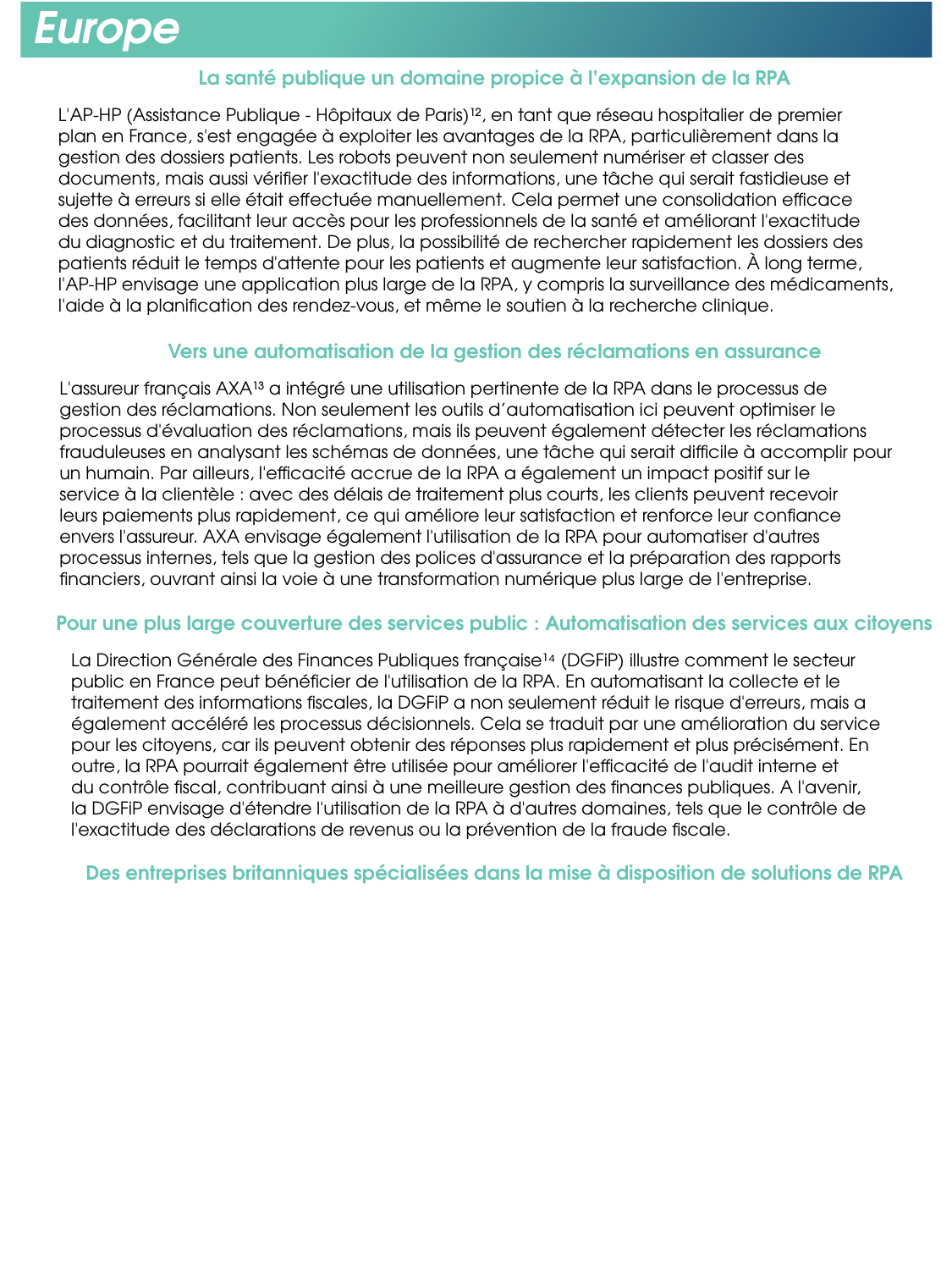

# Europe
La santé publique un domaine propice à l’expansion de la RPA
L'AP-HP (Assistance Publique - Hôpitaux de Paris)¹², en tant que réseau hospitalier de premier
plan en France, s'est engagée à exploiter les avantages de la RPA, particulièrement dans la
gestion des dossiers patients. Les robots peuvent non seulement numériser et classer des
documents, mais aussi vérifier l'exactitude des informations, une tâche qui serait fastidieuse et
sujette à erreurs si elle était effectuée manuellement. Cela permet une consolidation efficace
des données, facilitant leur accès pour les professionnels de la santé et améliorant l'exactitude
du diagnostic et du traitement. De plus, la possibilité de rechercher rapidement les dossiers des
patients réduit le temps d'attente pour les patients et augmente leur satisfaction. À long terme,
l'AP-HP envisage une application plus large de la RPA, y compris la surveillance des médicaments,
l'aide à la planification des rendez-vous, et même le soutien à la recherche clinique.
Vers une automatisation de la gestion des réclamations en assurance
L'assureur français AXA¹³ a intégré une utilisation pertinente de la RPA dans le processus de
gestion des réclamations. Non seulement les outils d’automatisation ici peuvent optimiser le
processus d'évaluation des réclamations, mais ils peuvent également détecter les réclamations
frauduleuses en analysant les schémas de données, une tâche qui serait difficile à accomplir pour
un humain. Par ailleurs, l'efficacité accrue de la RPA a également un impact positif sur le
service à la clientèle : avec des délais de traitement plus courts, les clients peuvent recevoir
leurs paiements plus rapidement, ce qui améliore leur satisfaction et renforce leur confiance
envers l'assureur. AXA envisage également l'utilisation de la RPA pour automatiser d'autres
processus internes, tels que la gestion des polices d'assurance et la préparation des rapports
financiers, ouvrant ainsi la voie à une transformation numérique plus large de l'entreprise.
Pour une plus large couverture des services public : Automatisation des services aux citoyens
La Direction Générale des Finances Publiques française¹⁴ (DGFiP) illustre comment le secteur
public en France peut bénéficier de l'utilisation de la RPA. En automatisant la collecte et le
traitement des informations fiscales, la DGFiP a non seulement réduit le risque d'erreurs, mais a
également accéléré les processus décisionnels. Cela se traduit par une amélioration du service
pour les citoyens, car ils peuvent obtenir des réponses plus rapidement et plus précisément. En
outre, la RPA pourrait également être utilisée pour améliorer l'efficacité de l'audit interne et
du contrôle fiscal, contribuant ainsi à une meilleure gestion des finances publiques. A l'avenir,
la DGFiP envisage d'étendre l'utilisation de la RPA à d'autres domaines, tels que le contrôle de
l'exactitude des déclarations de revenus ou la prévention de la fraude fiscale.
Des entreprises britanniques spécialisées dans la mise à disposition de solutions de RPA